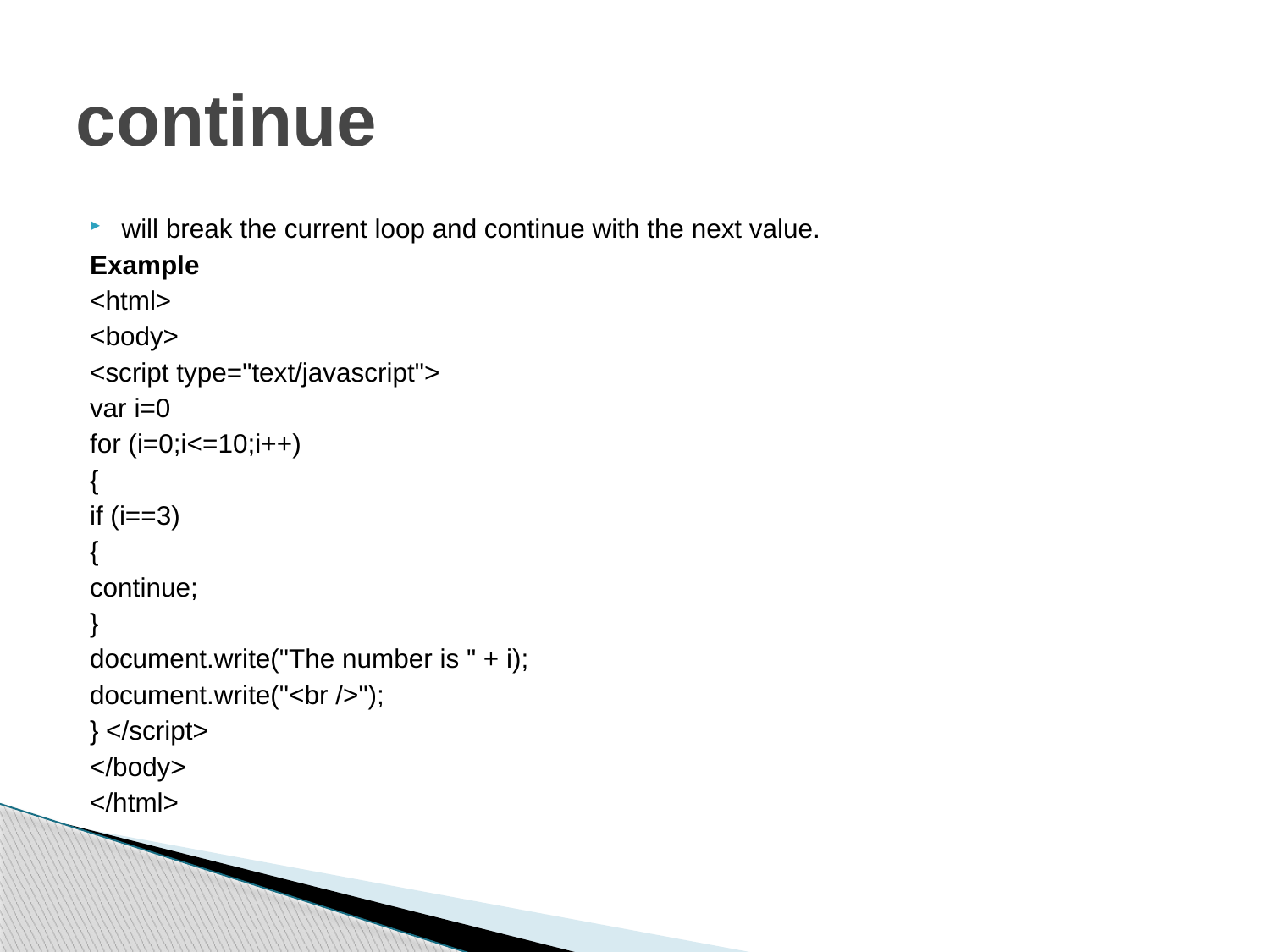

# continue
will break the current loop and continue with the next value.
Example
<html>
<body>
<script type="text/javascript">
var i=0
for (i=0;i<=10;i++)
{
if (i==3)
{
continue;
}
document.write("The number is " + i);
document.write("<br />");
} </script>
</body>
</html>